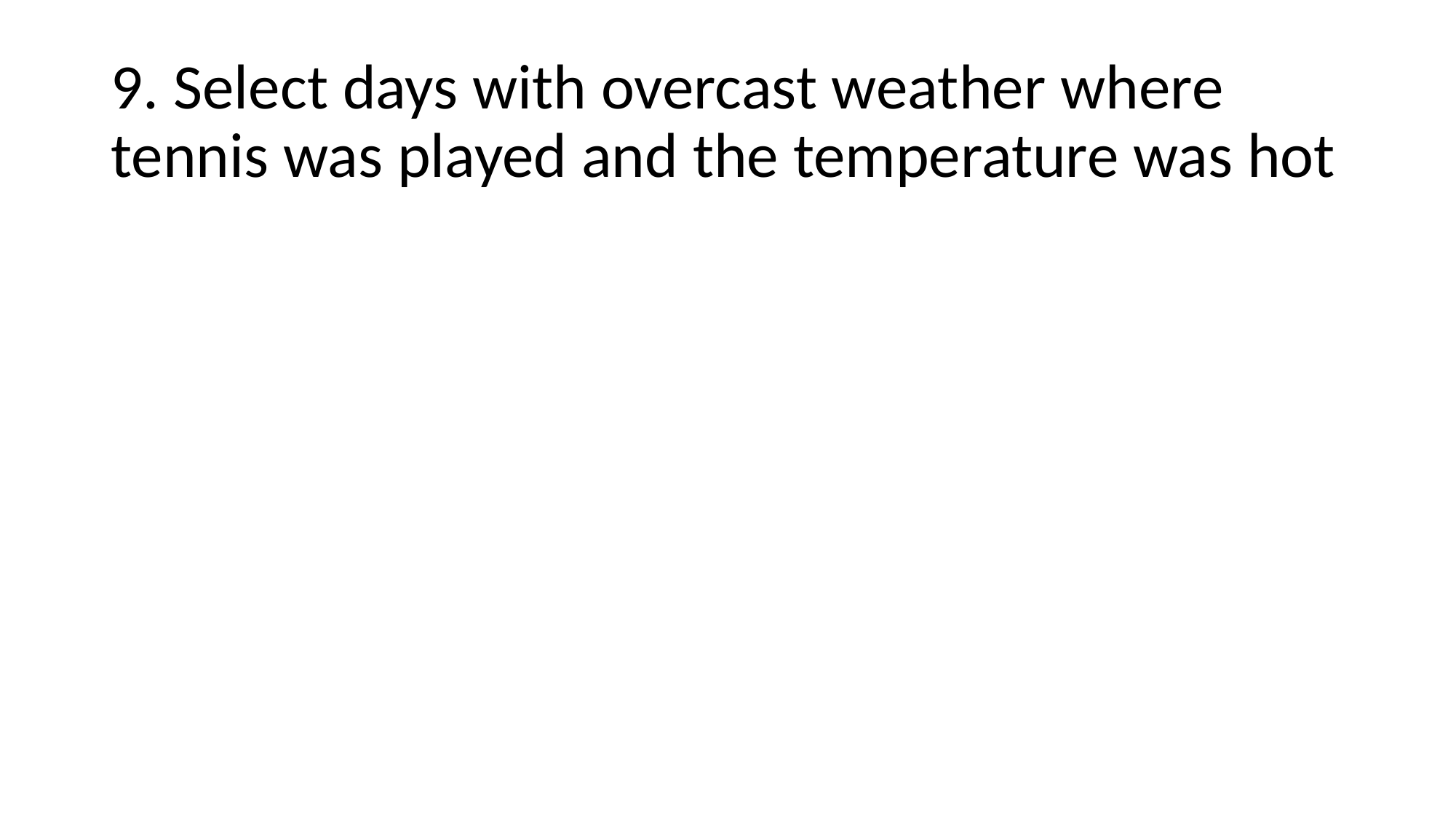

# 9. Select days with overcast weather where tennis was played and the temperature was hot